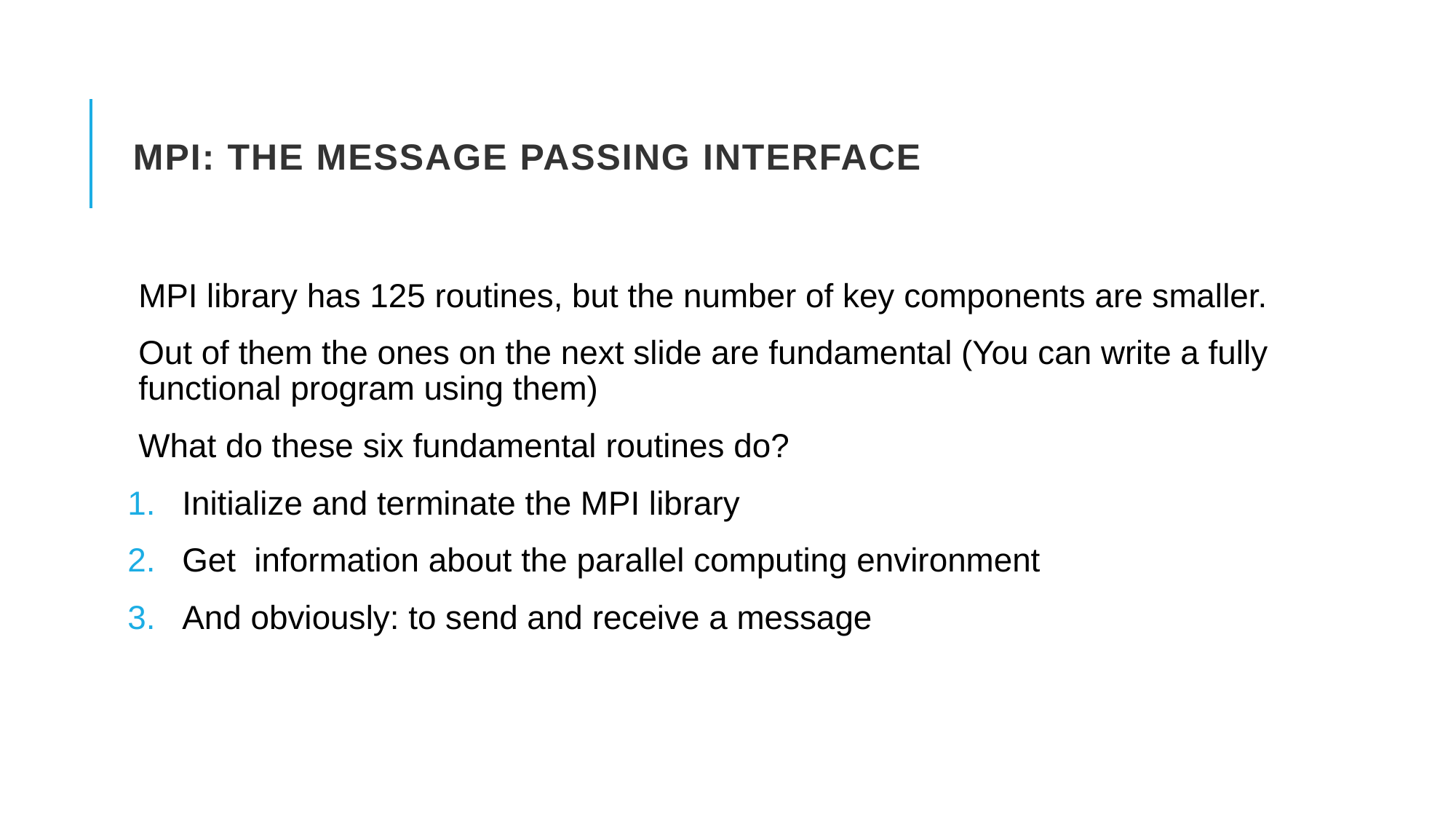

# MPI: the Message Passing Interface
MPI library has 125 routines, but the number of key components are smaller.
Out of them the ones on the next slide are fundamental (You can write a fully functional program using them)
What do these six fundamental routines do?
Initialize and terminate the MPI library
Get  information about the parallel computing environment
And obviously: to send and receive a message